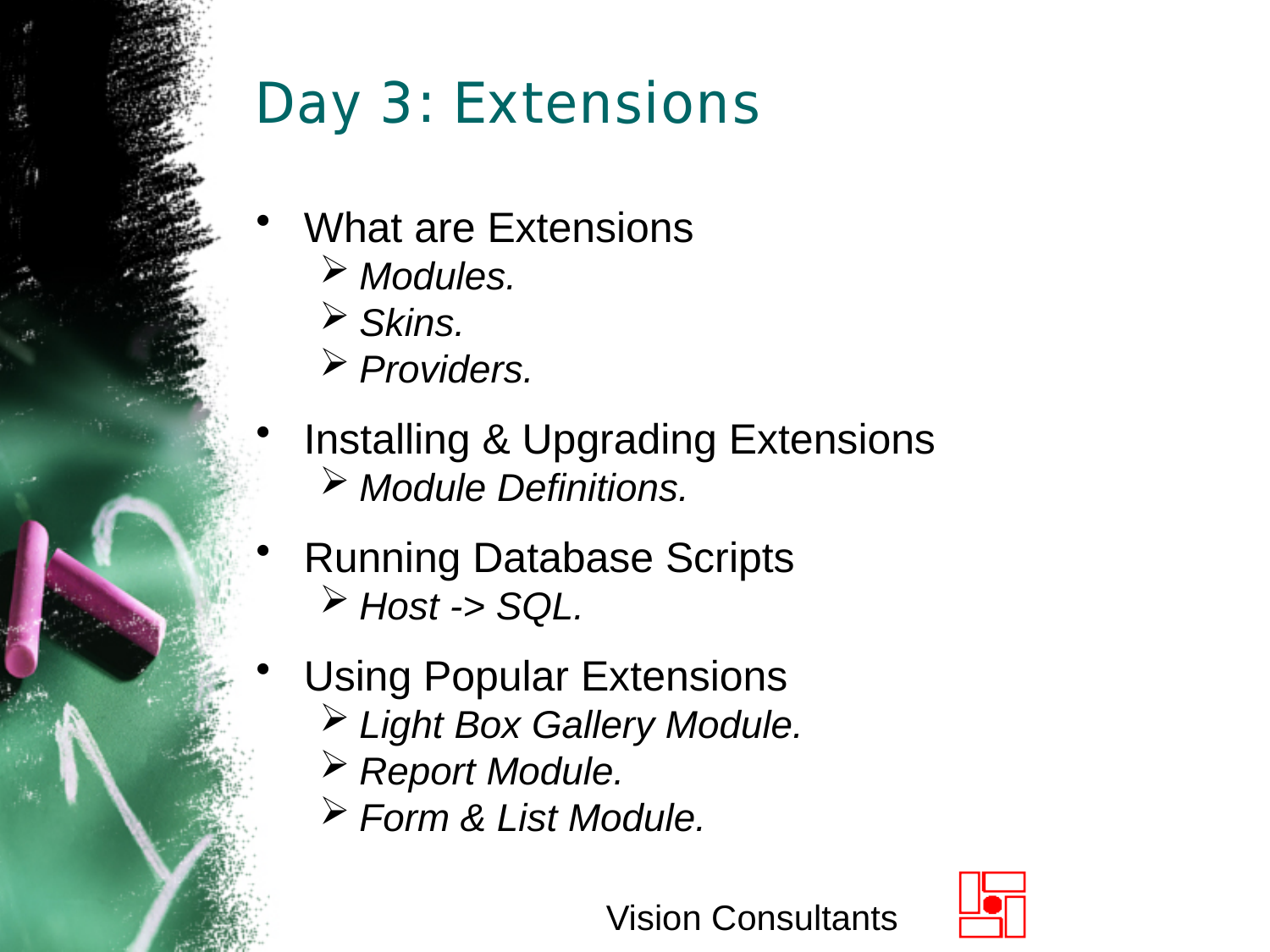

# Day 3: Extensions
What are Extensions
Modules.
Skins.
Providers.
Installing & Upgrading Extensions
Module Definitions.
Running Database Scripts
Host -> SQL.
Using Popular Extensions
Light Box Gallery Module.
Report Module.
Form & List Module.
Vision Consultants